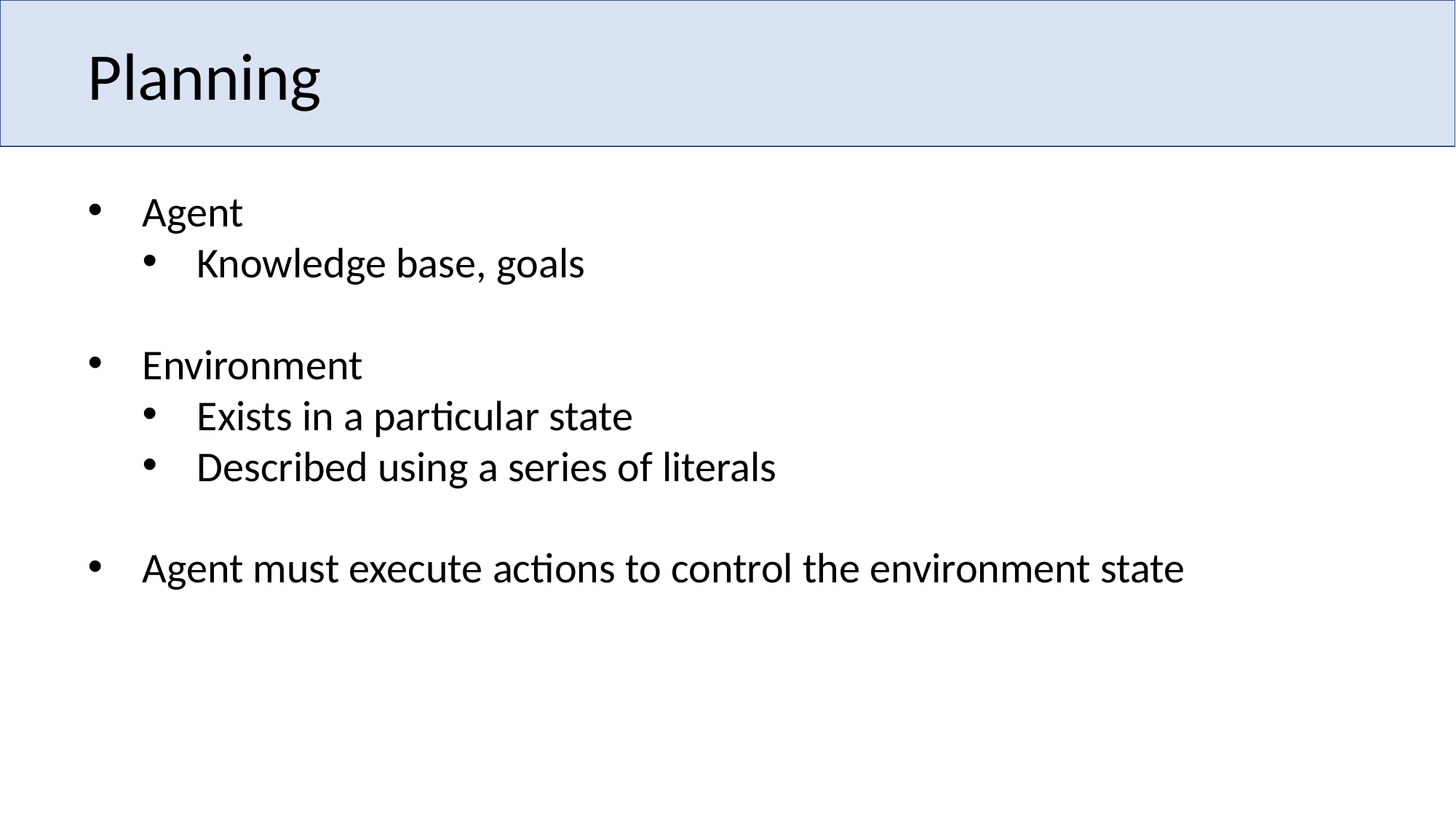

# Planning

Agent
Knowledge base, goals

Environment
Exists in a particular state
Described using a series of literals

Agent must execute actions to control the environment state